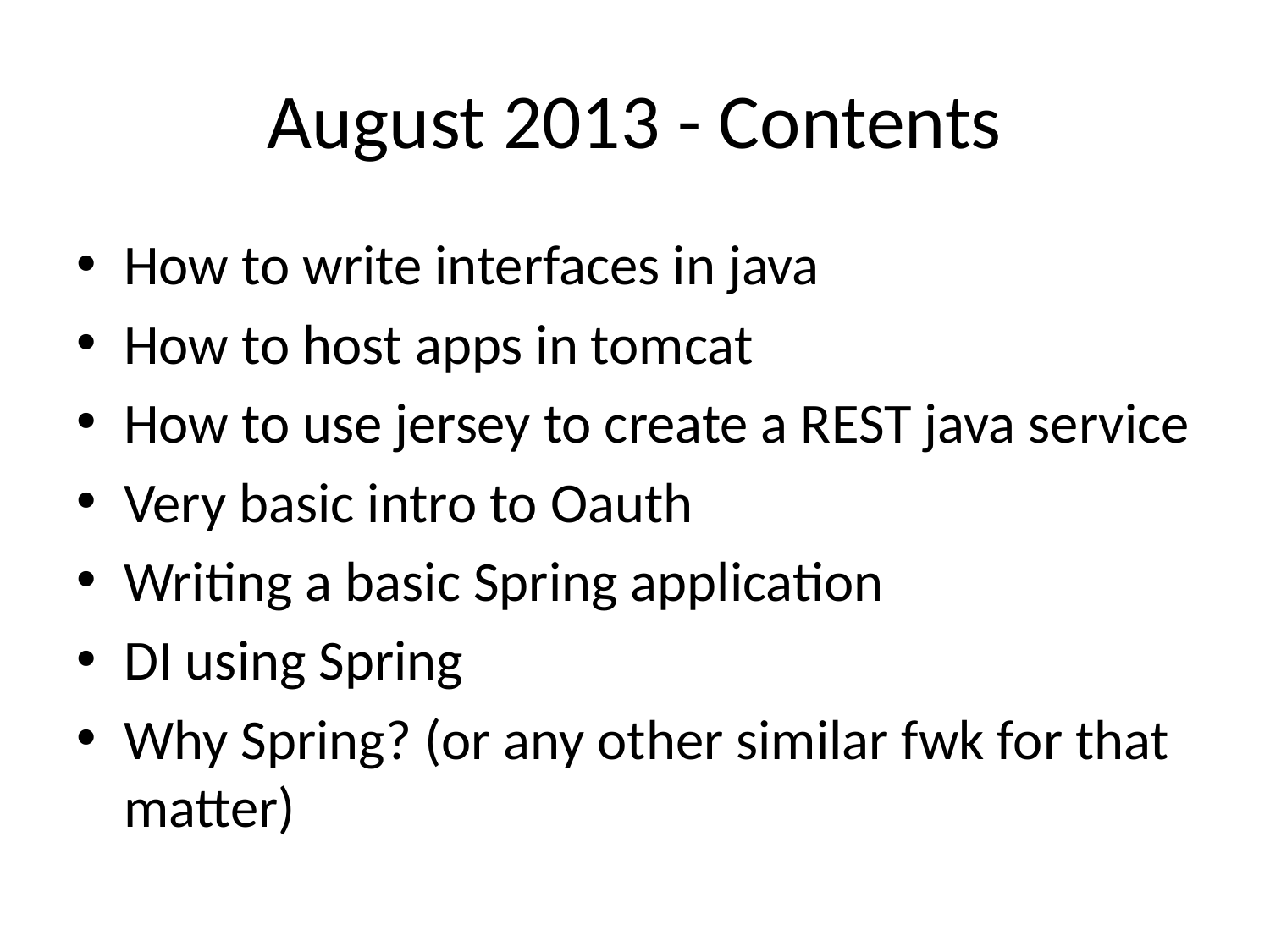

# August 2013 - Contents
How to write interfaces in java
How to host apps in tomcat
How to use jersey to create a REST java service
Very basic intro to Oauth
Writing a basic Spring application
DI using Spring
Why Spring? (or any other similar fwk for that matter)